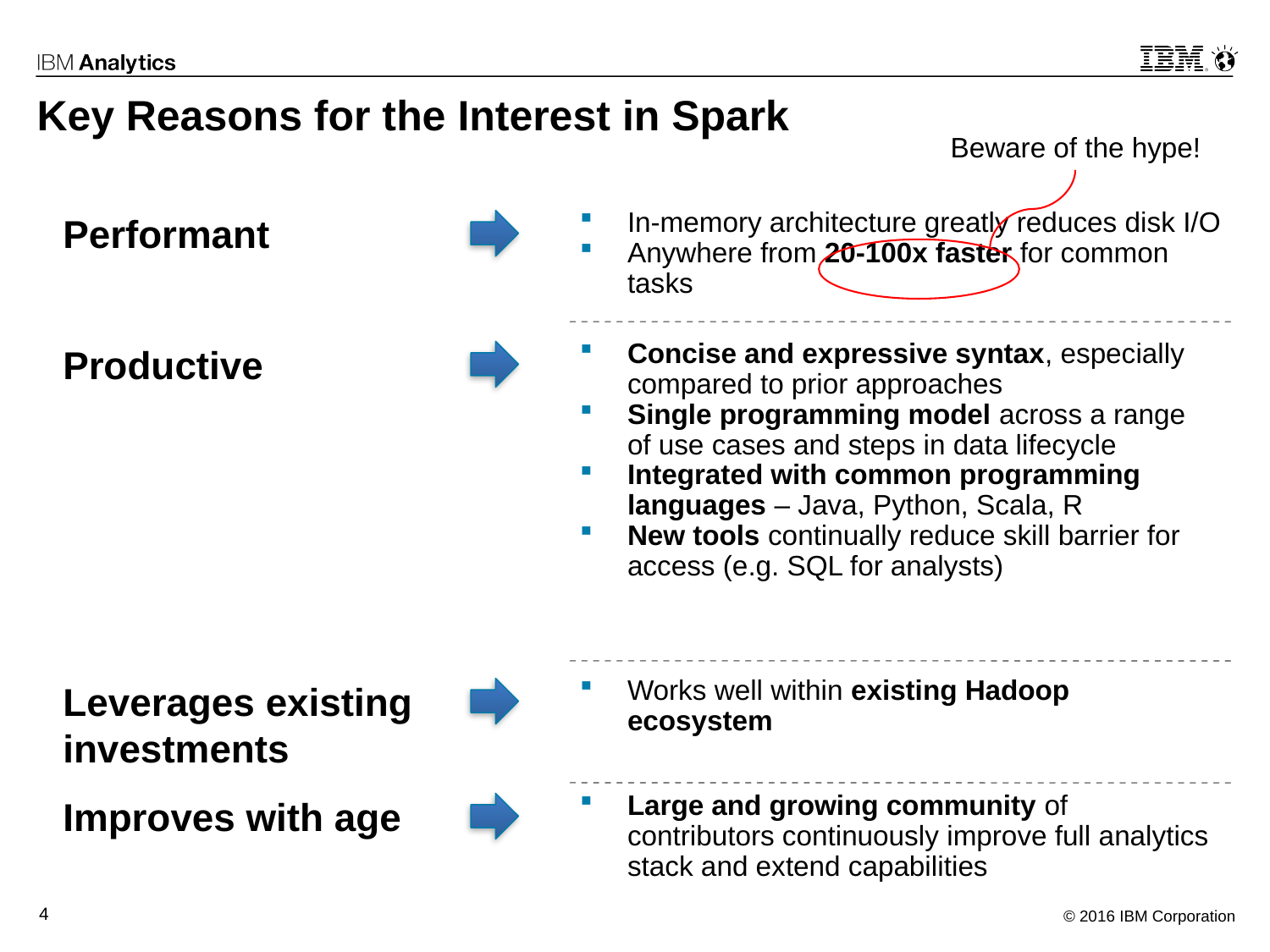

Key Reasons for the Interest in Spark
Beware of the hype!

In-memory architecture greatly reduces disk I/O
Anywhere from 20-100x faster for common tasks
Performant

Concise and expressive syntax, especially compared to prior approaches
Single programming model across a range of use cases and steps in data lifecycle
Integrated with common programming languages – Java, Python, Scala, R
New tools continually reduce skill barrier for access (e.g. SQL for analysts)
Productive

Works well within existing Hadoop ecosystem
Leverages existing investments

Large and growing community of contributors continuously improve full analytics stack and extend capabilities
Improves with age